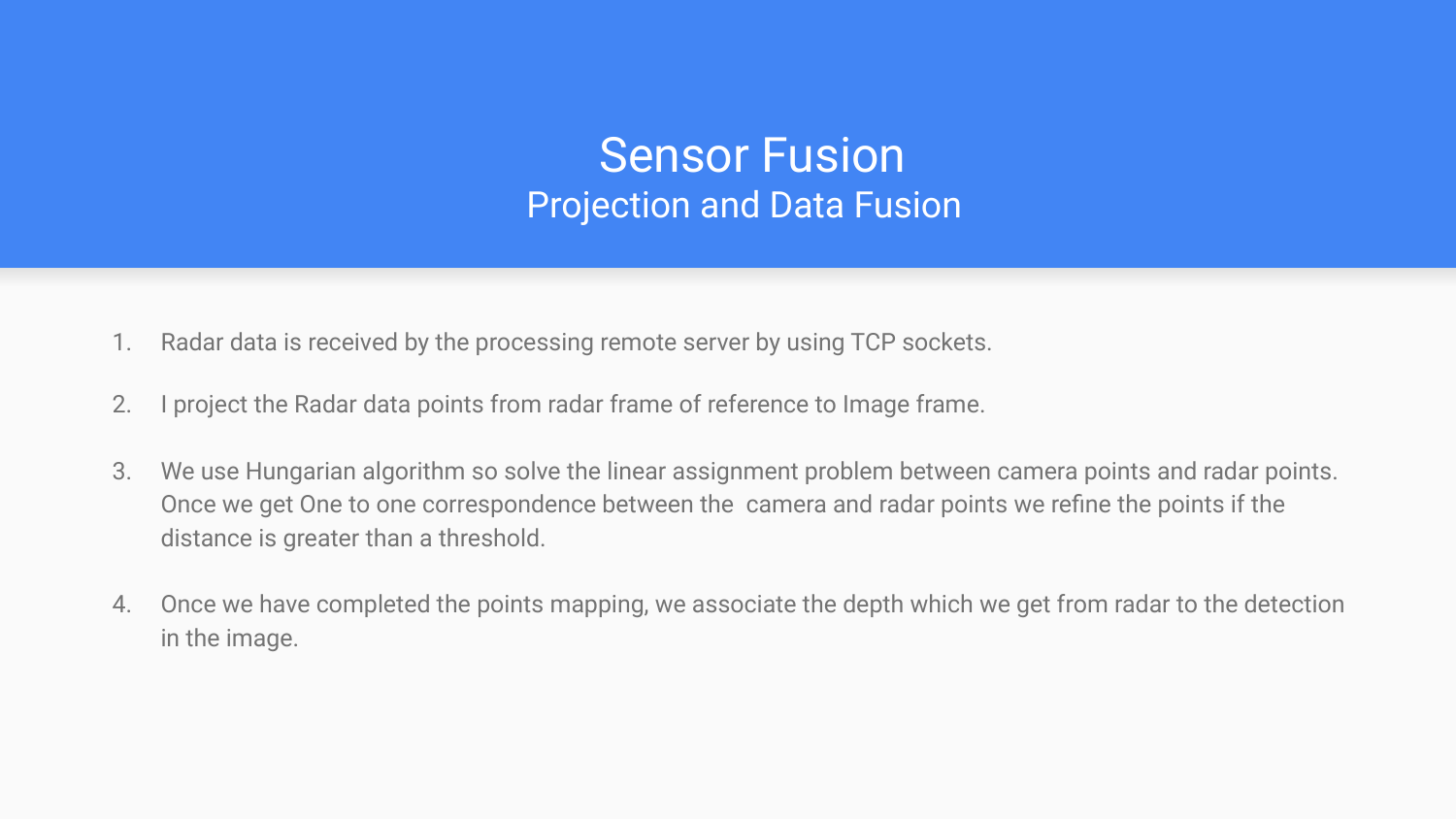

# Sensor Fusion Projection and Data Fusion
Radar data is received by the processing remote server by using TCP sockets.
I project the Radar data points from radar frame of reference to Image frame.
We use Hungarian algorithm so solve the linear assignment problem between camera points and radar points. Once we get One to one correspondence between the  camera and radar points we refine the points if the distance is greater than a threshold.
Once we have completed the points mapping, we associate the depth which we get from radar to the detection in the image.